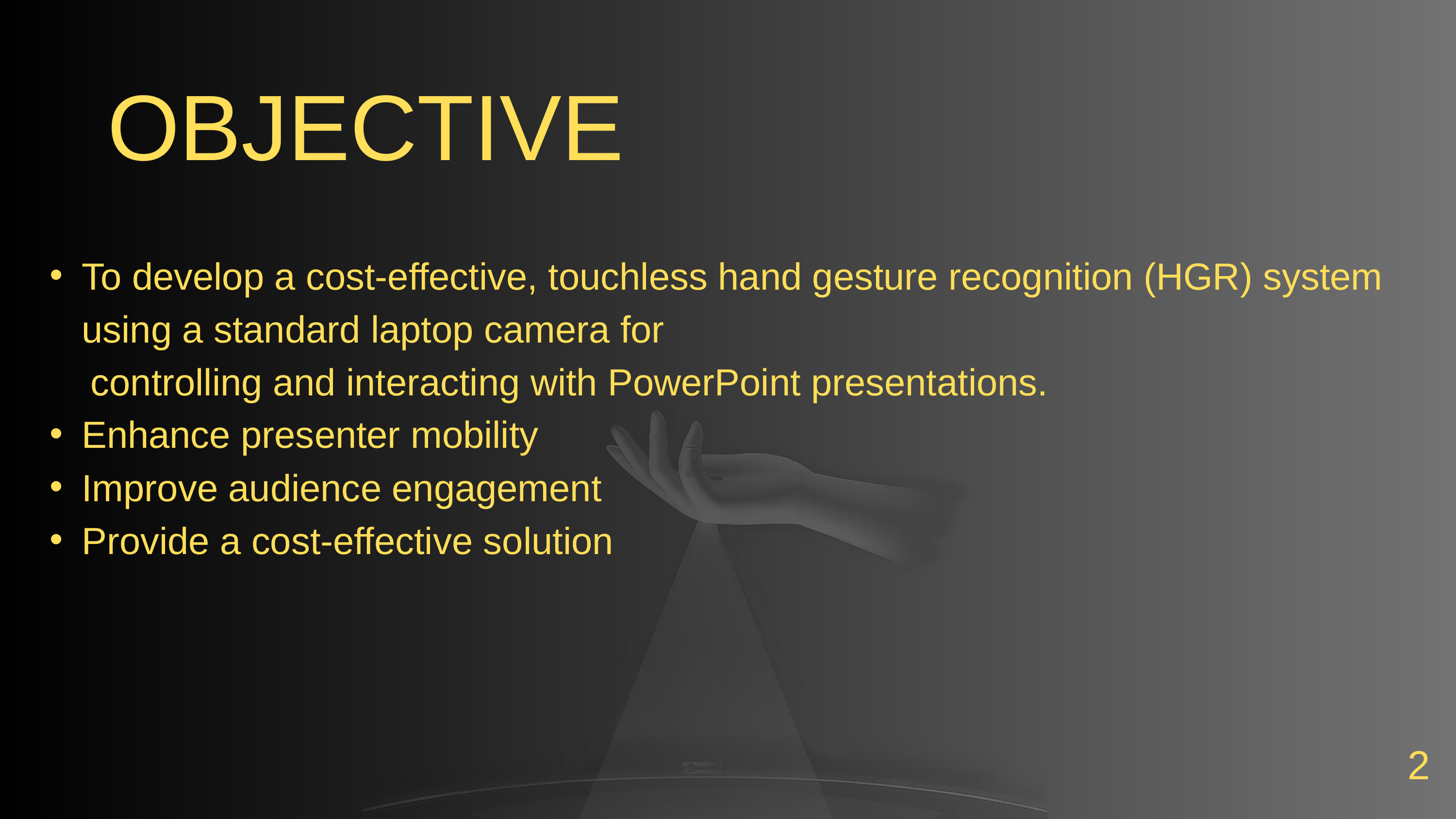

OBJECTIVE
To develop a cost-effective, touchless hand gesture recognition (HGR) system using a standard laptop camera for
       controlling and interacting with PowerPoint presentations.
Enhance presenter mobility
Improve audience engagement
Provide a cost-effective solution

2